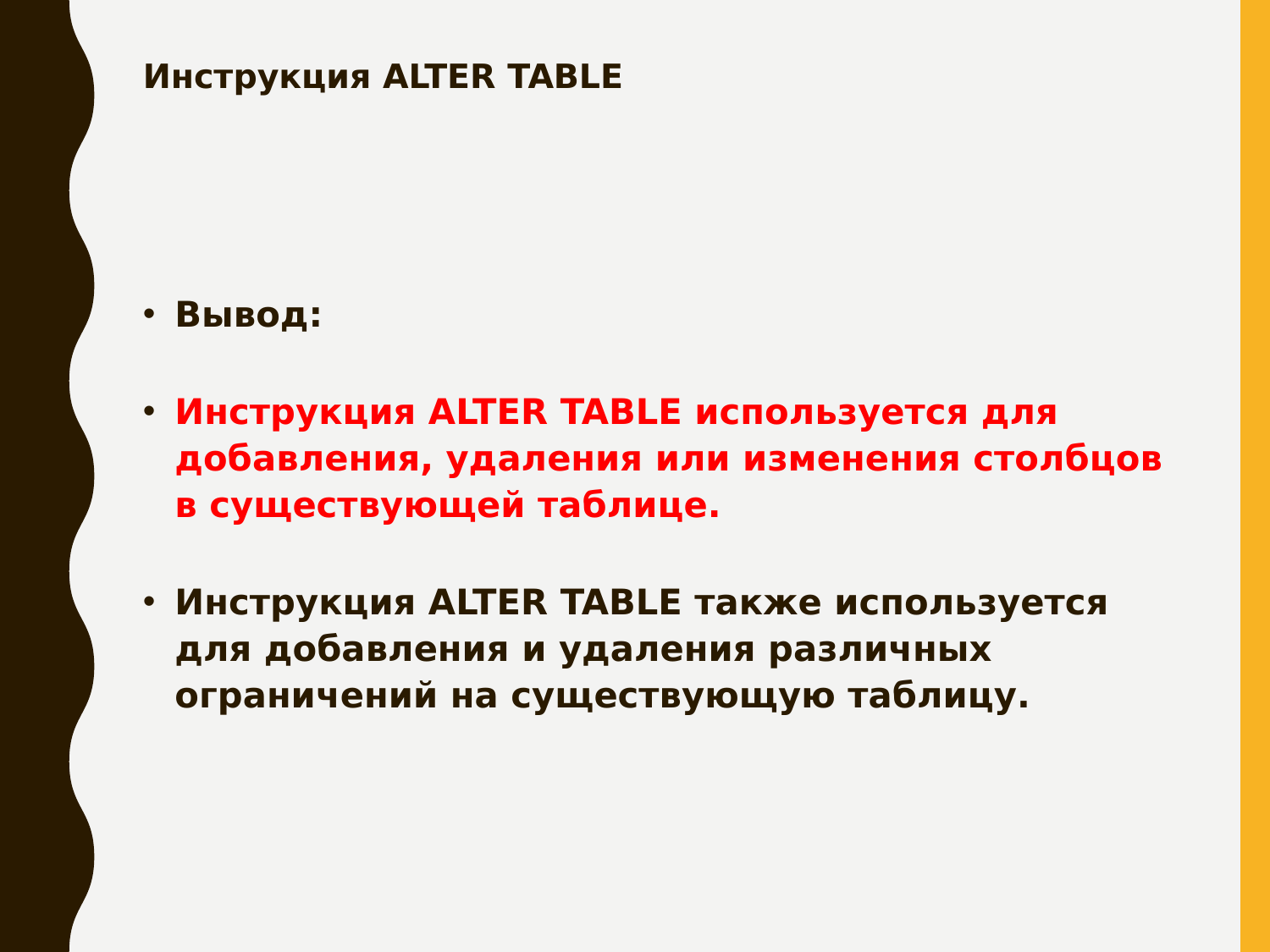

# Инструкция ALTER TABLE

Вывод:
Инструкция ALTER TABLE используется для добавления, удаления или изменения столбцов в существующей таблице.
Инструкция ALTER TABLE также используется для добавления и удаления различных ограничений на существующую таблицу.